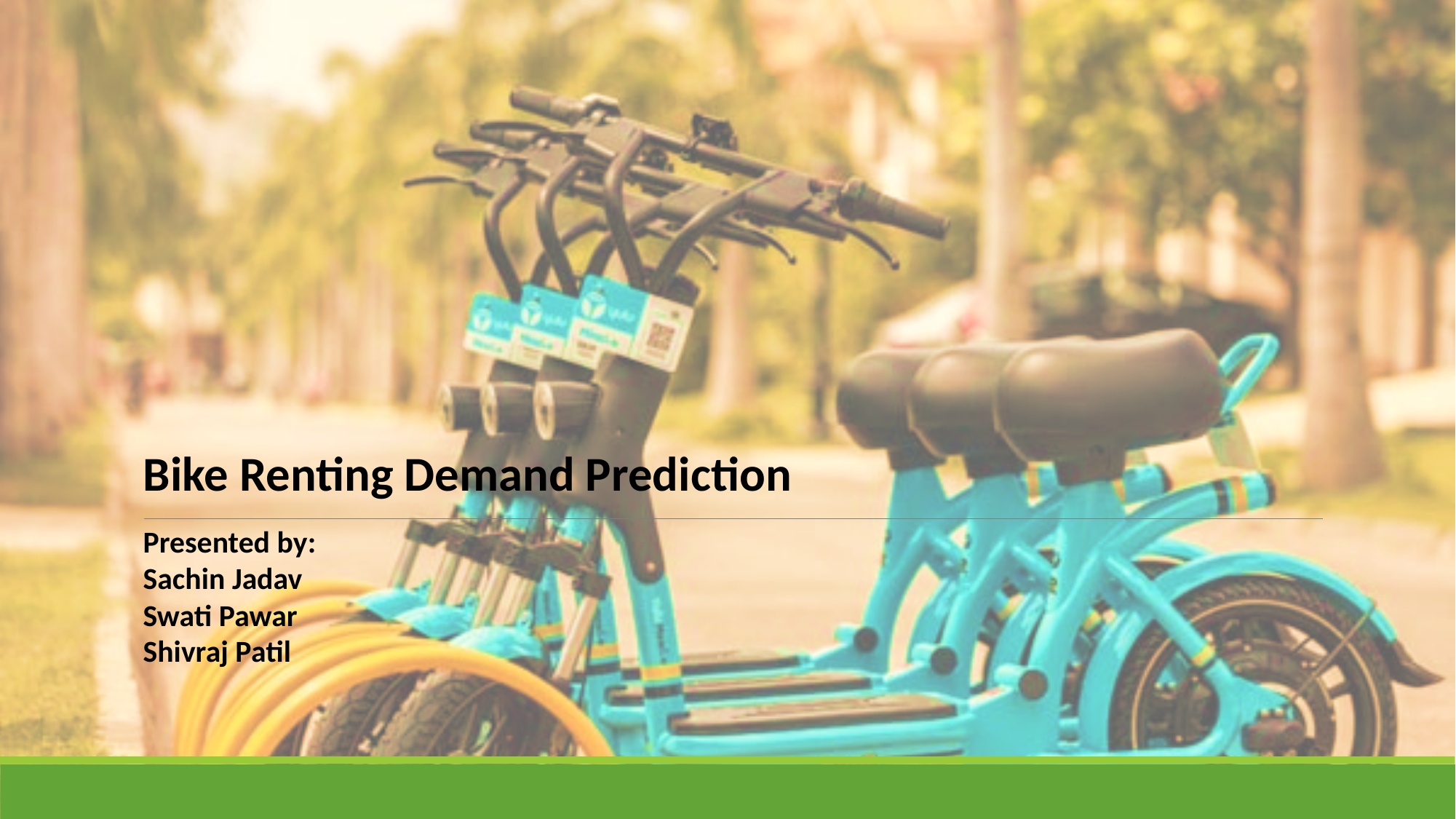

Bike Renting Demand Prediction
Presented by:
Sachin Jadav
Swati Pawar
Shivraj Patil